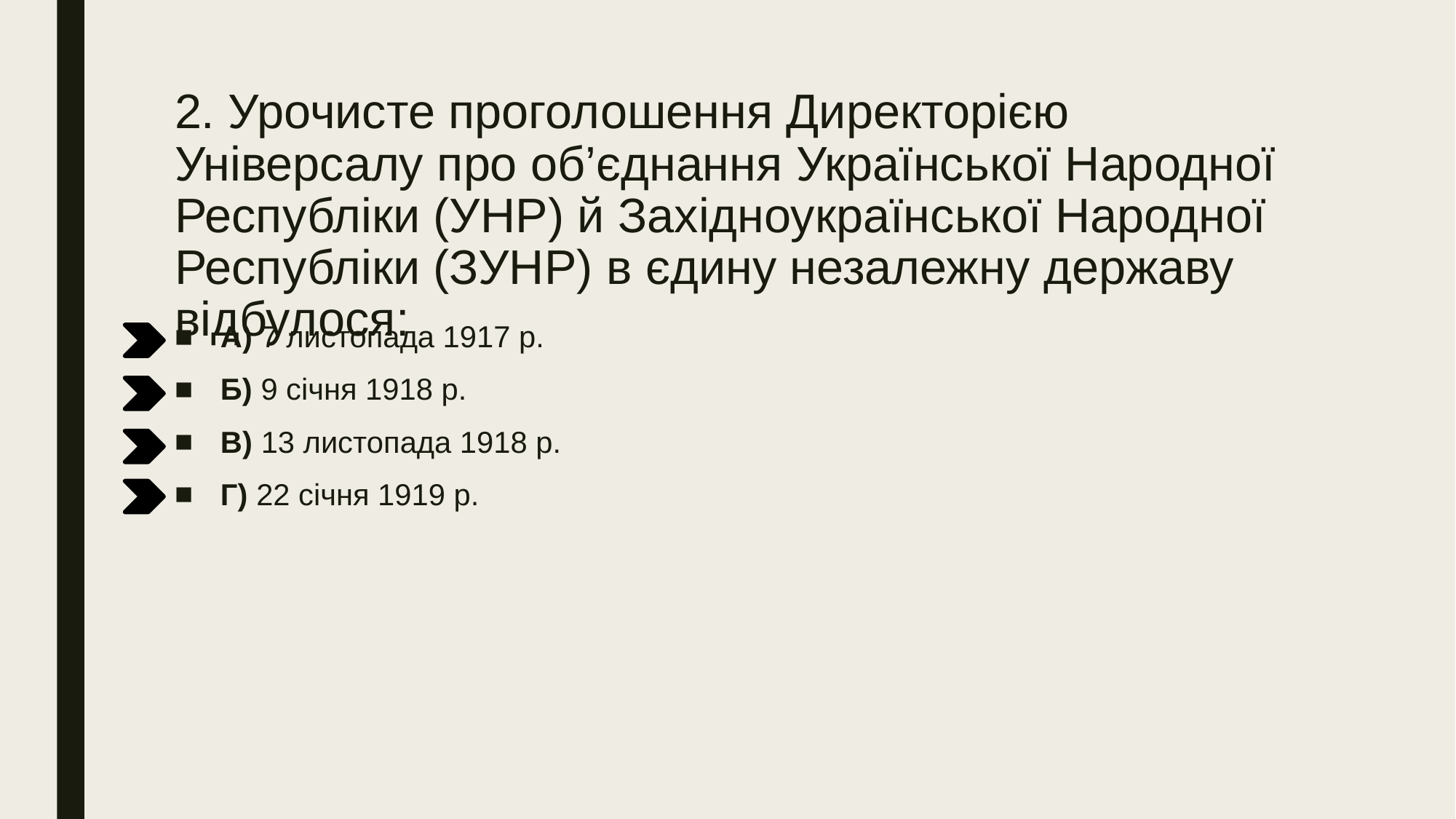

# 2. Урочисте проголошення Директорією Універсалу про об’єднання Української Народної Республіки (УНР) й Західноукраїнської Народної Республіки (ЗУНР) в єдину незалежну державу відбулося:
А) 7 листопада 1917 р.
Б) 9 січня 1918 р.
В) 13 листопада 1918 р.
Г) 22 січня 1919 р.